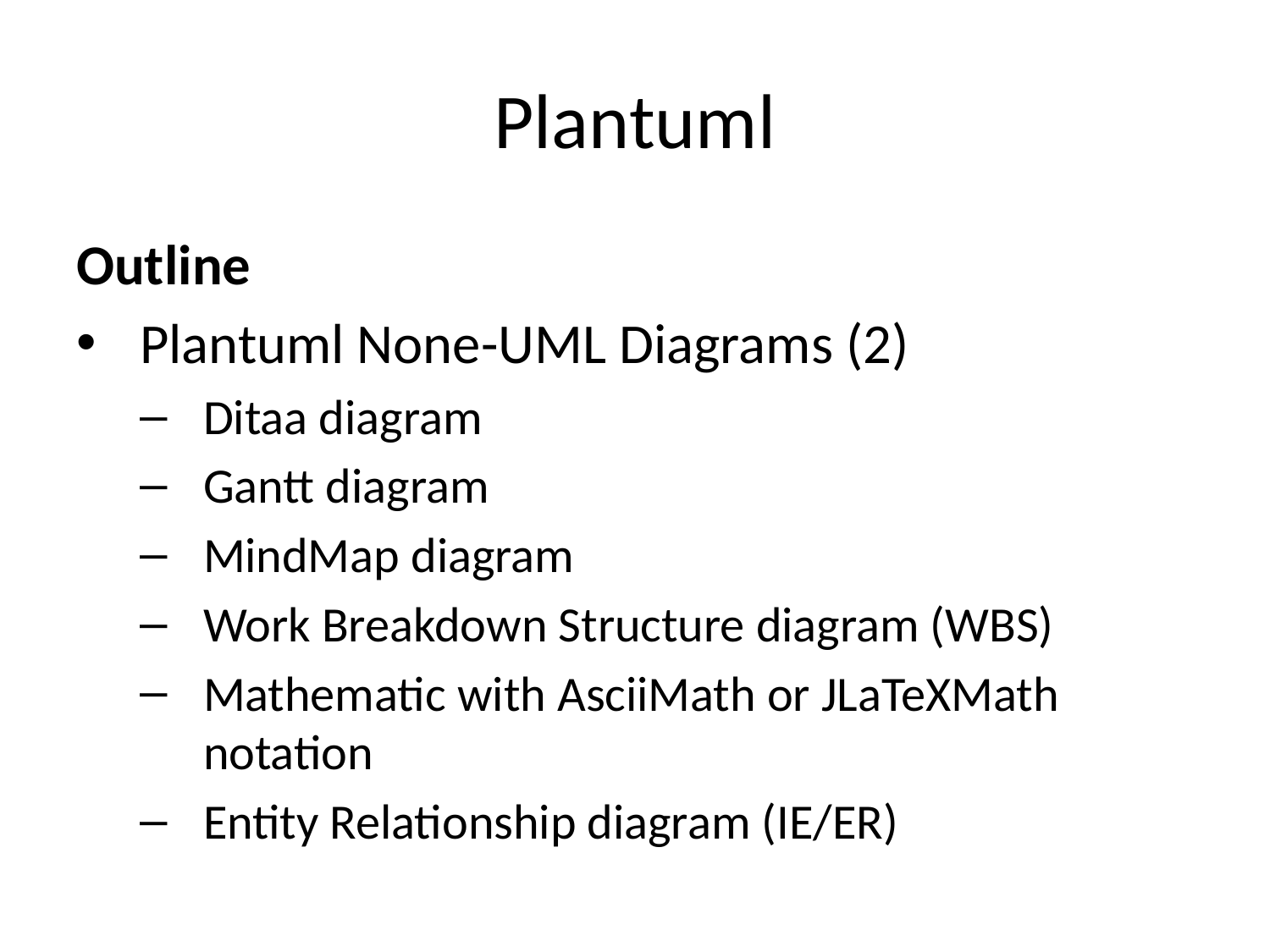

# Plantuml
Outline
Plantuml None-UML Diagrams (2)
Ditaa diagram
Gantt diagram
MindMap diagram
Work Breakdown Structure diagram (WBS)
Mathematic with AsciiMath or JLaTeXMath notation
Entity Relationship diagram (IE/ER)